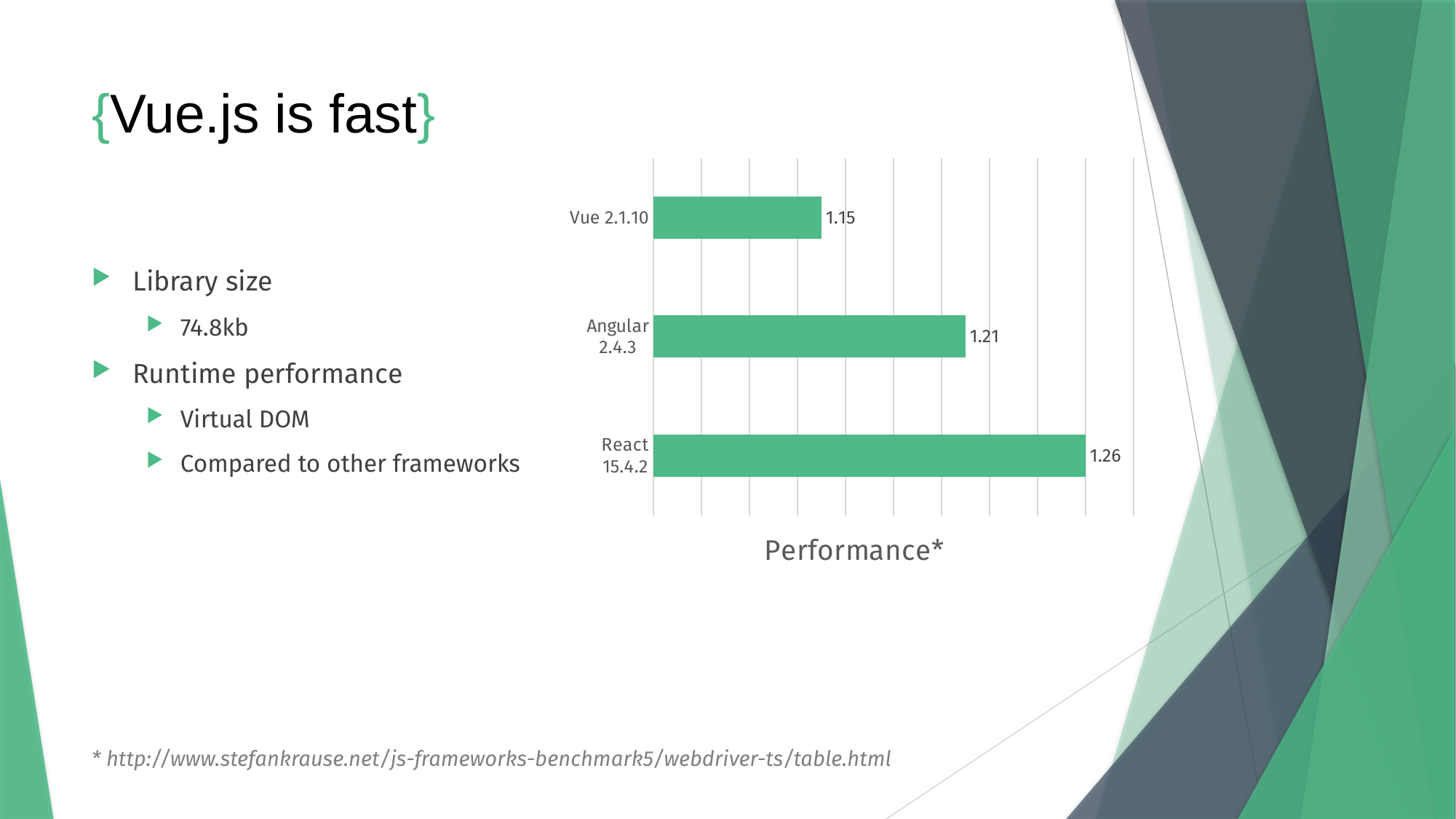

# {Vue.js is fast}

### Chart: Performance*

| Category | Performance |
|---|---|
| Vue 2.1.10 | 1.15 |
| Angular 2.4.3 | 1.21 |
| React 15.4.2 | 1.26 |
Library size
74.8kb
Runtime performance
Virtual DOM
Compared to other frameworks
* http://www.stefankrause.net/js-frameworks-benchmark5/webdriver-ts/table.html